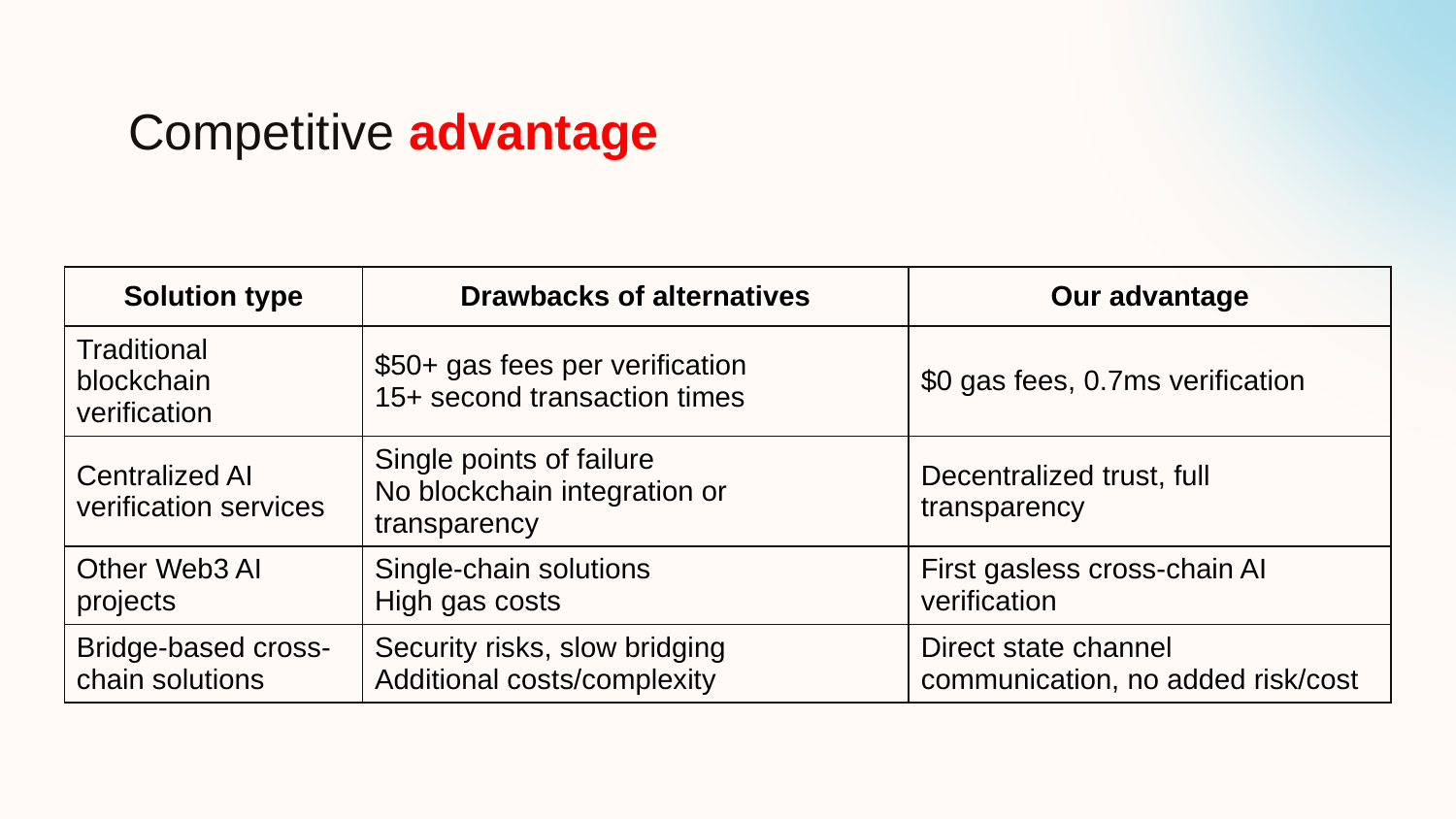

# Competitive advantage
| Solution type | Drawbacks of alternatives | Our advantage |
| --- | --- | --- |
| Traditional blockchain verification | $50+ gas fees per verification 15+ second transaction times | $0 gas fees, 0.7ms verification |
| Centralized AI verification services | Single points of failure No blockchain integration or transparency | Decentralized trust, full transparency |
| Other Web3 AI projects | Single-chain solutions High gas costs | First gasless cross-chain AI verification |
| Bridge-based cross-chain solutions | Security risks, slow bridging Additional costs/complexity | Direct state channel communication, no added risk/cost |